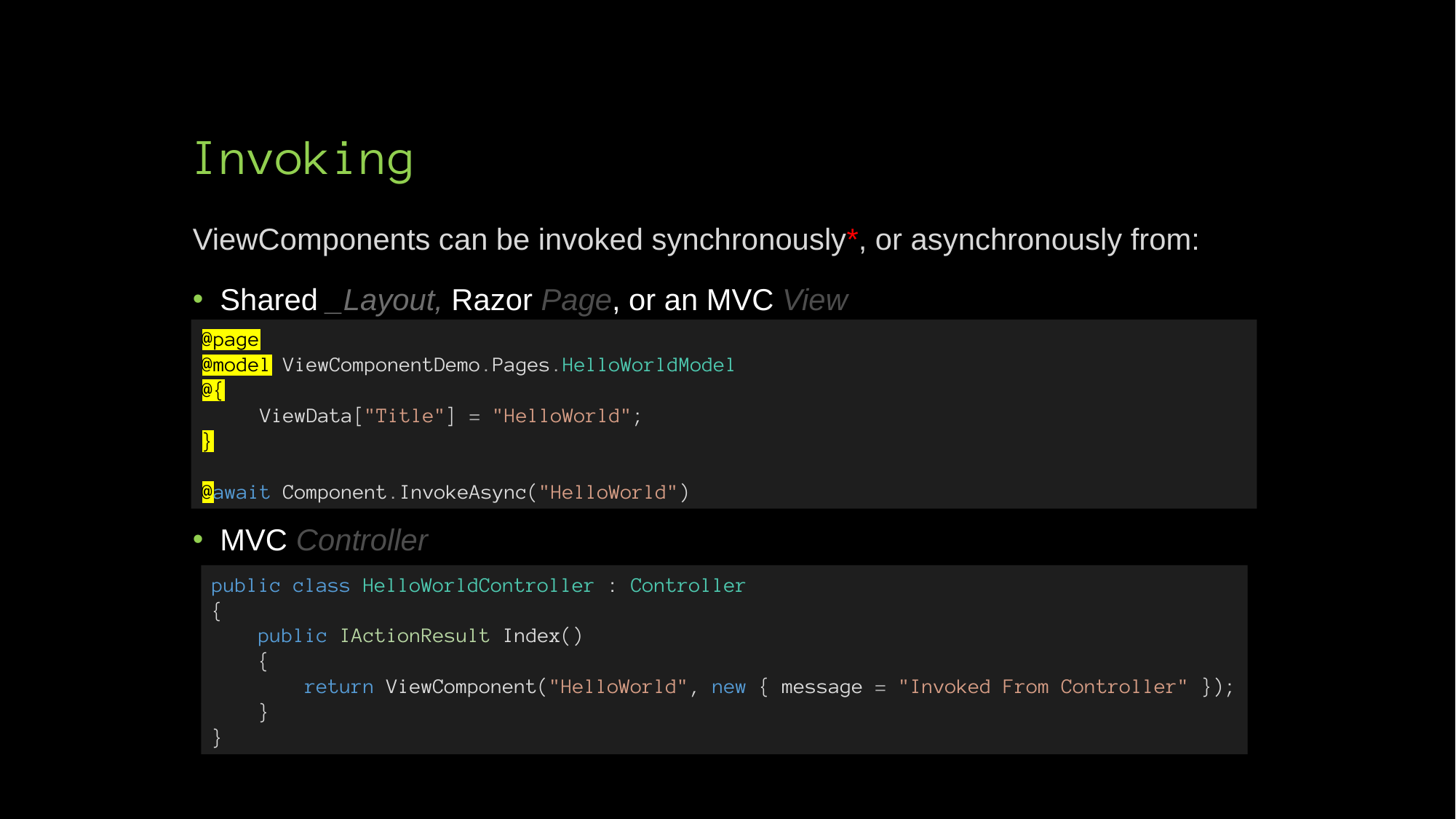

# Invoking
ViewComponents can be invoked synchronously*, or asynchronously from:
Shared _Layout, Razor Page, or an MVC View

MVC Controller

@page
@model ViewComponentDemo.Pages.HelloWorldModel
@{
     ViewData["Title"] = "HelloWorld";
}

@await Component.InvokeAsync("HelloWorld")
public class HelloWorldController : Controller
{
    public IActionResult Index()
    {
        return ViewComponent("HelloWorld", new { message = "Invoked From Controller" });
    }
}